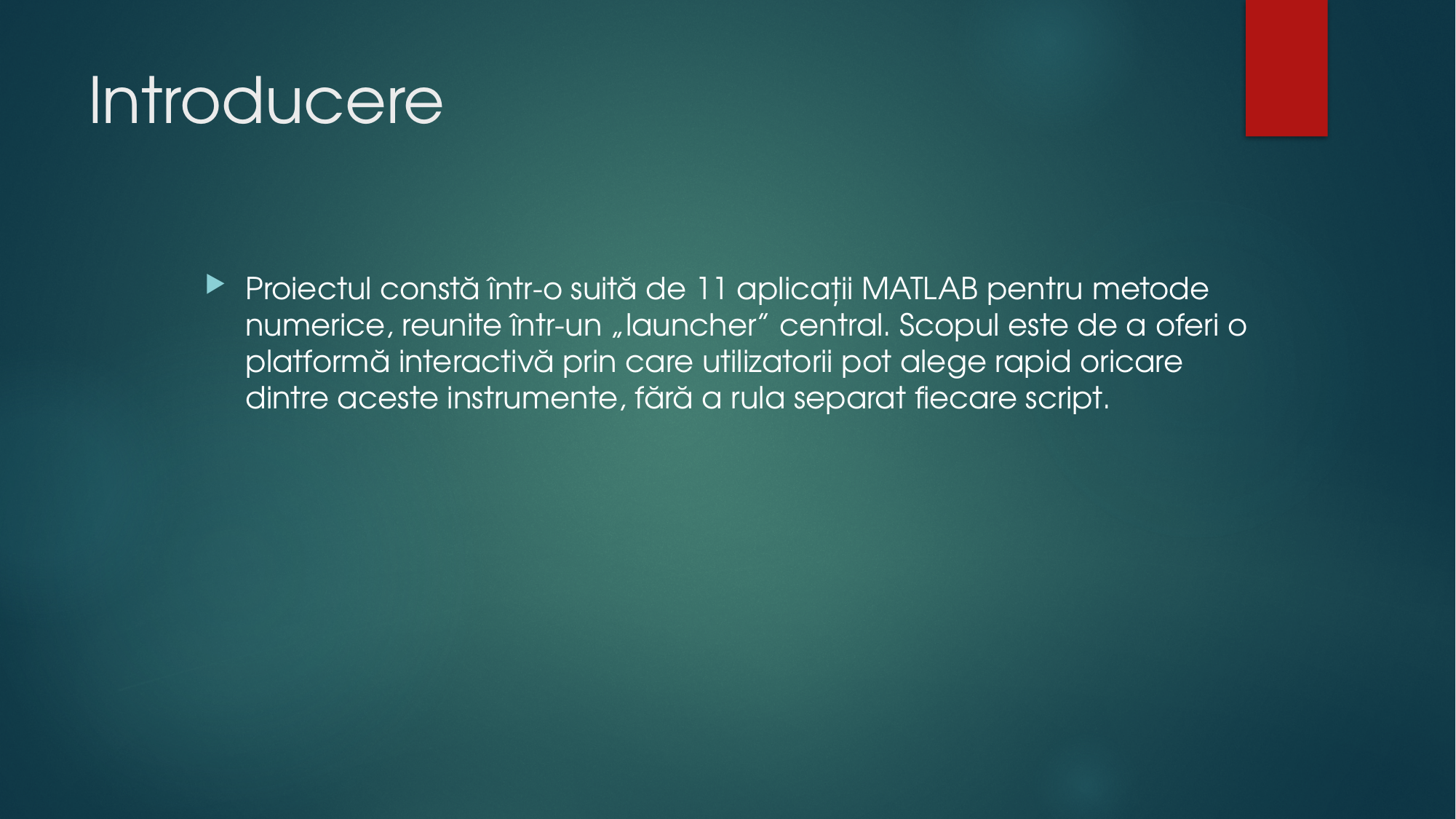

# Introducere
Proiectul constă într‑o suită de 11 aplicații MATLAB pentru metode numerice, reunite într‑un „launcher” central. Scopul este de a oferi o platformă interactivă prin care utilizatorii pot alege rapid oricare dintre aceste instrumente, fără a rula separat fiecare script.